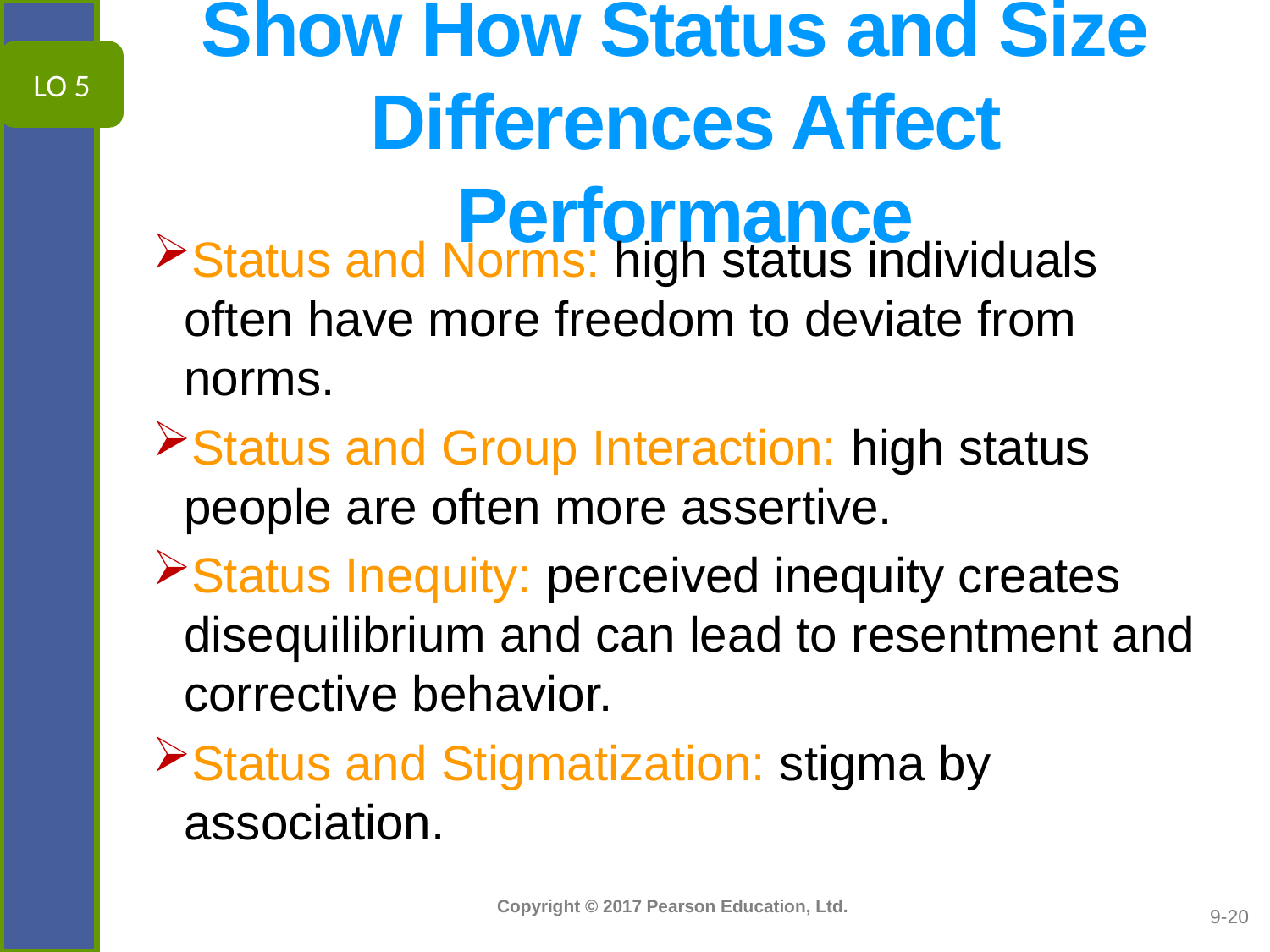

# Show How Status and Size Differences Affect Performance
LO 5
Status and Norms: high status individuals often have more freedom to deviate from norms.
Status and Group Interaction: high status people are often more assertive.
Status Inequity: perceived inequity creates disequilibrium and can lead to resentment and corrective behavior.
Status and Stigmatization: stigma by association.

9-20